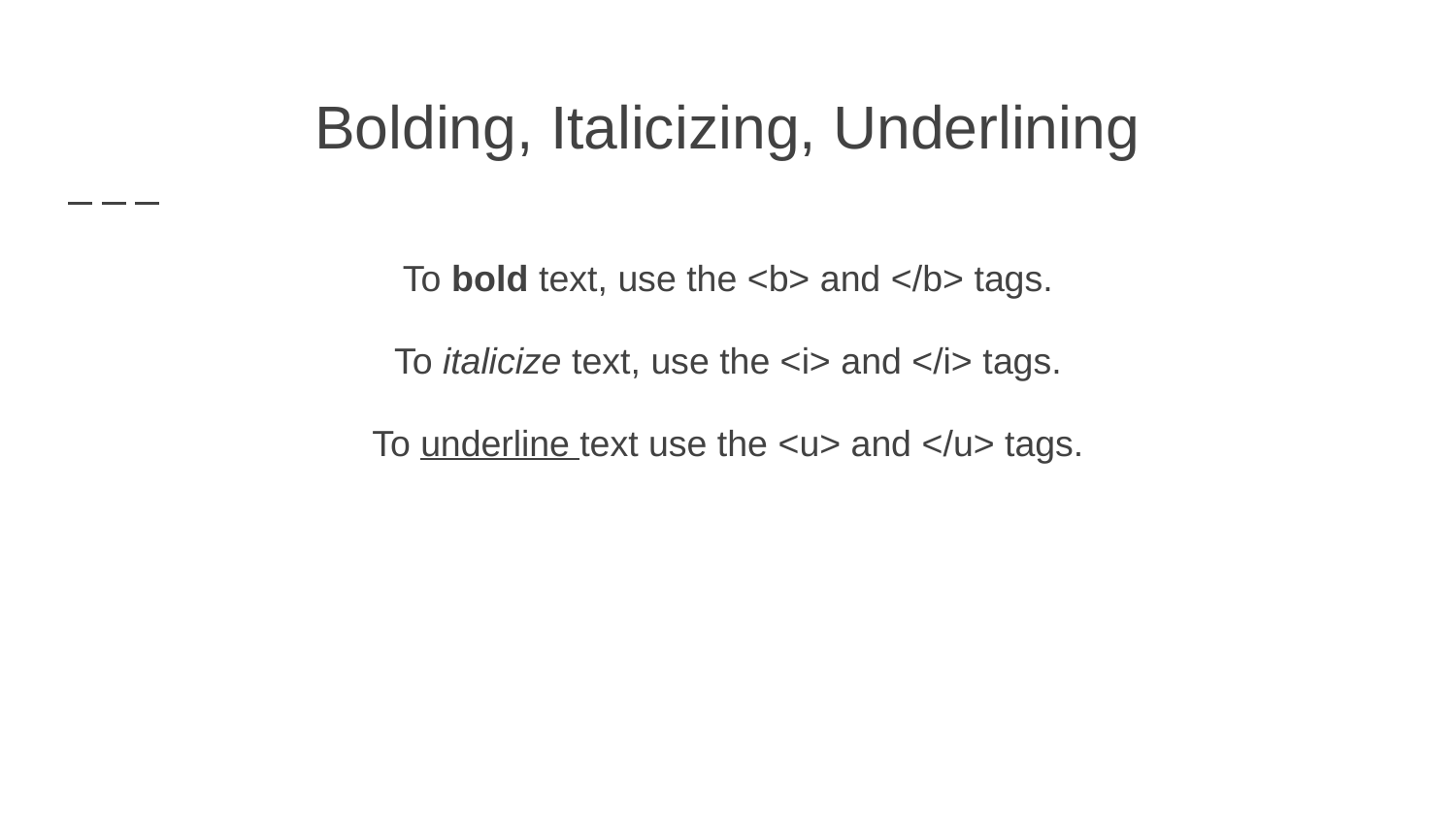

# Bolding, Italicizing, Underlining
To bold text, use the <b> and </b> tags.
To italicize text, use the <i> and </i> tags.
To underline text use the <u> and </u> tags.